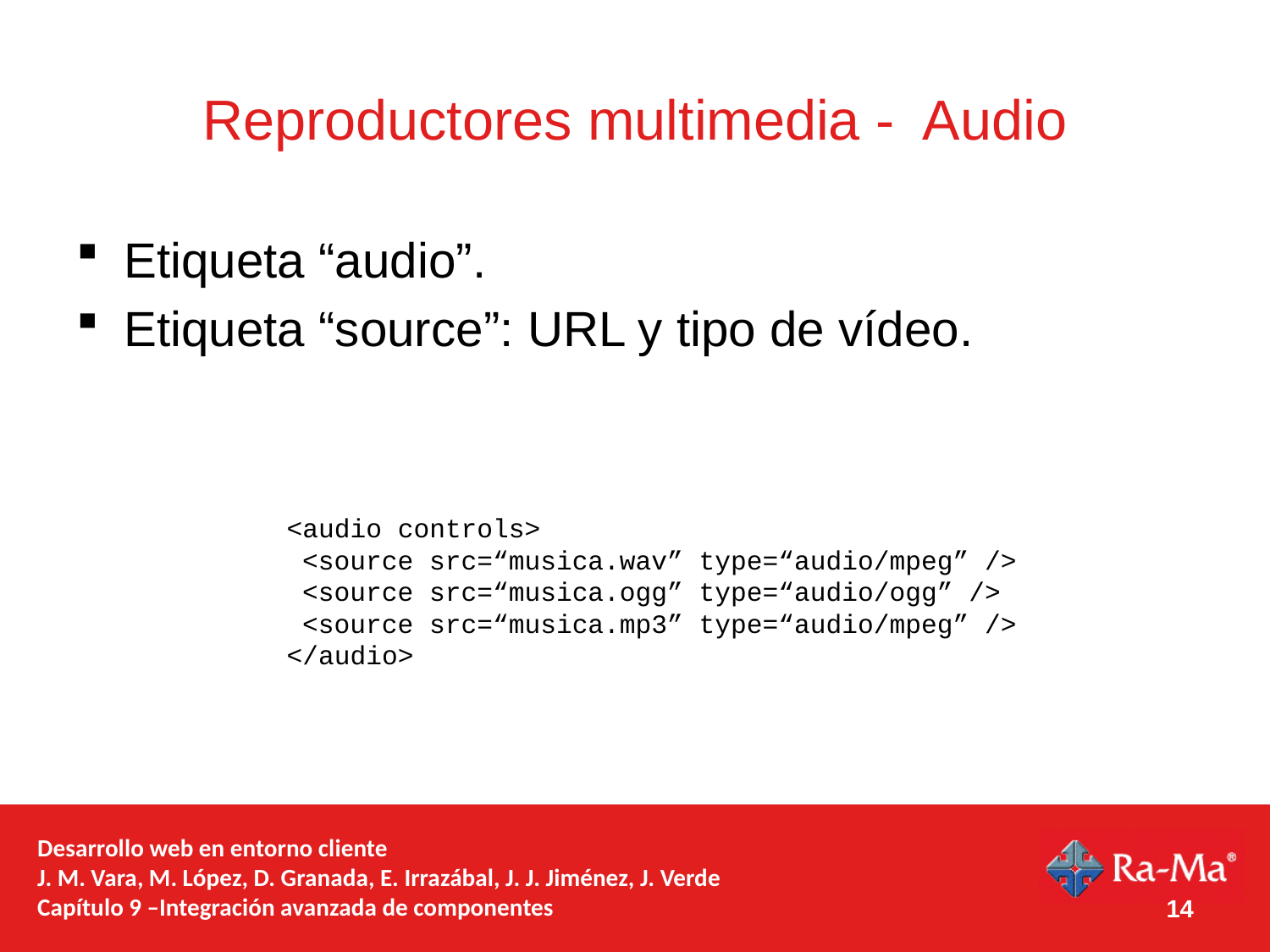

# Reproductores multimedia -  Audio
Etiqueta “audio”.
Etiqueta “source”: URL y tipo de vídeo.
 <audio controls>
  <source src=“musica.wav” type=“audio/mpeg” />
  <source src=“musica.ogg” type=“audio/ogg” />
  <source src=“musica.mp3” type=“audio/mpeg” />
 </audio>
Desarrollo web en entorno cliente
J. M. Vara, M. López, D. Granada, E. Irrazábal, J. J. Jiménez, J. Verde
Capítulo 9 –Integración avanzada de componentes
14